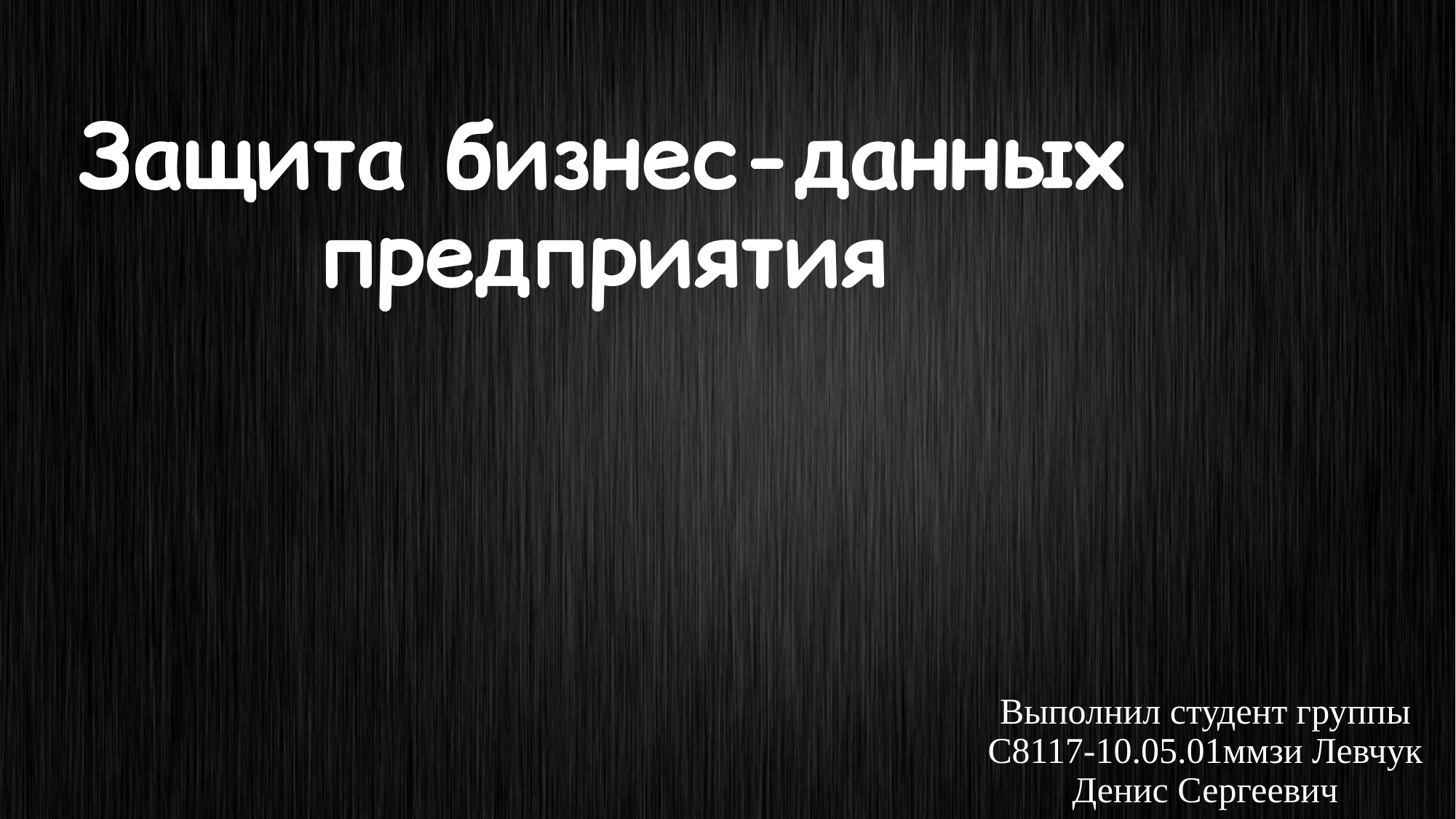

# Защита бизнес-данных предприятия
Выполнил студент группы С8117-10.05.01ммзи Левчук Денис Сергеевич